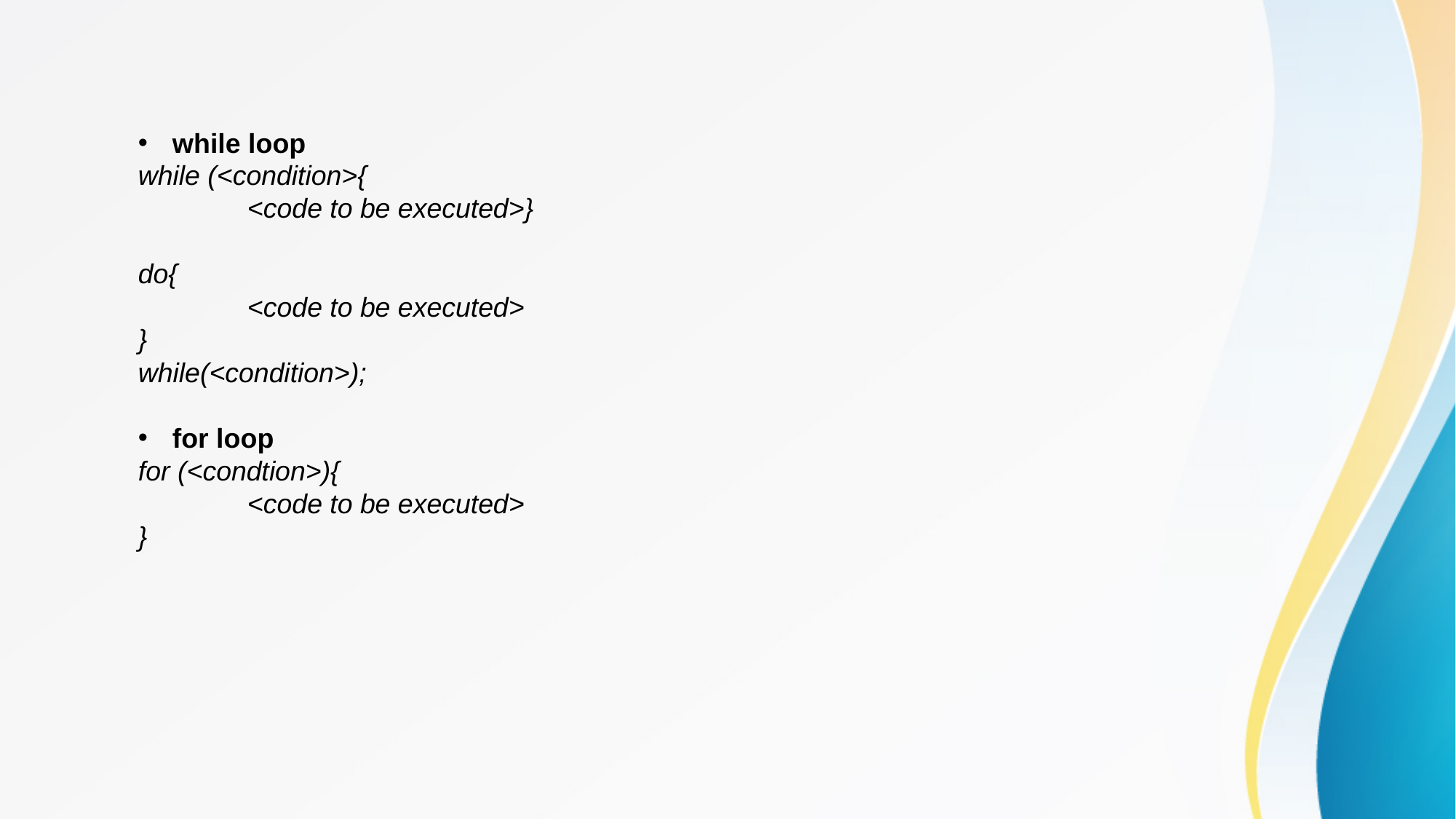

while loop
while (<condition>{
	<code to be executed>}

do{
	<code to be executed>
}
while(<condition>);

for loop
for (<condtion>){
	<code to be executed>
}